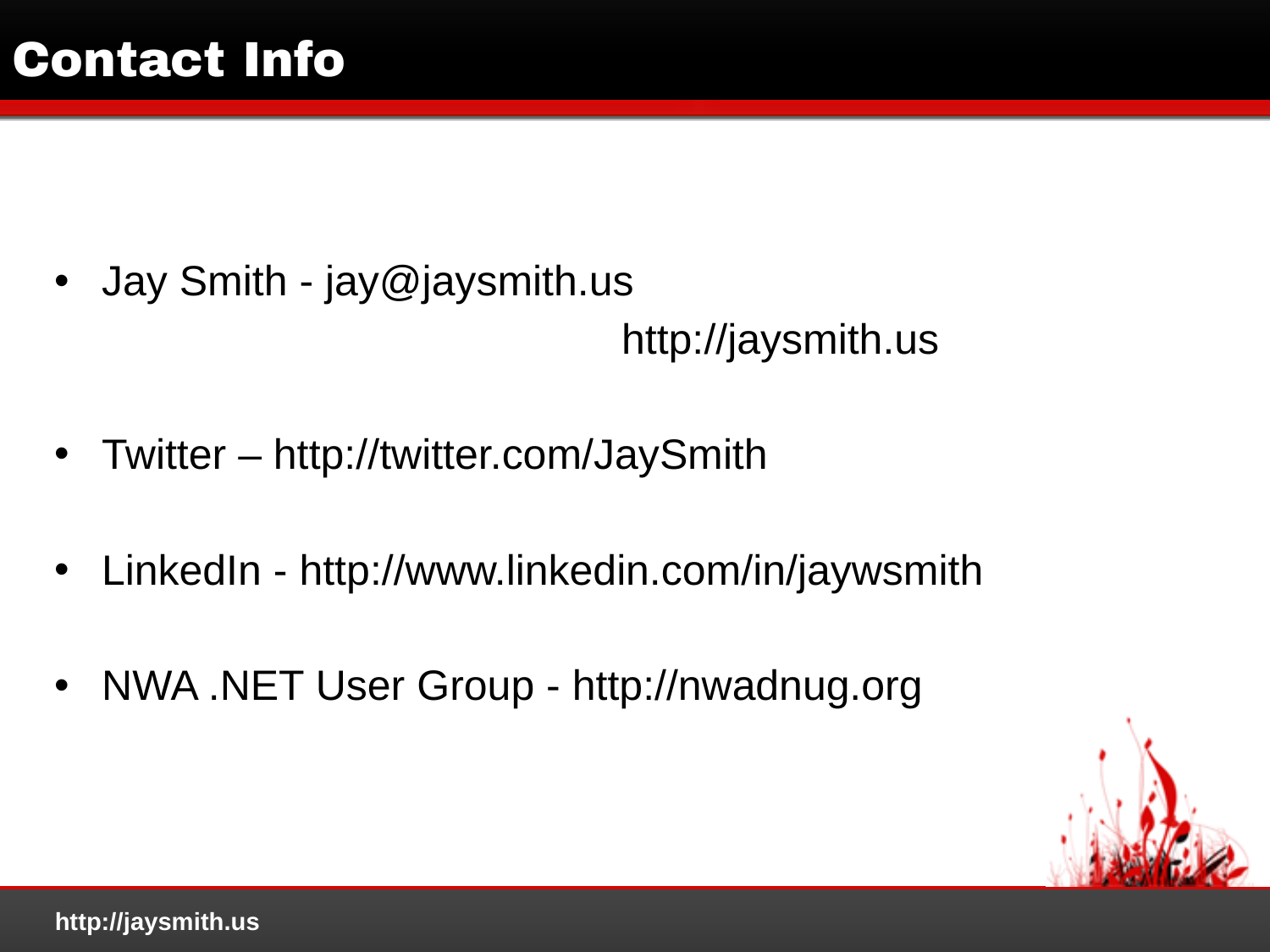

# Contact Info

Jay Smith - jay@jaysmith.us
					 http://jaysmith.us

Twitter – http://twitter.com/JaySmith

LinkedIn - http://www.linkedin.com/in/jaywsmith

NWA .NET User Group - http://nwadnug.org

http://jaysmith.us